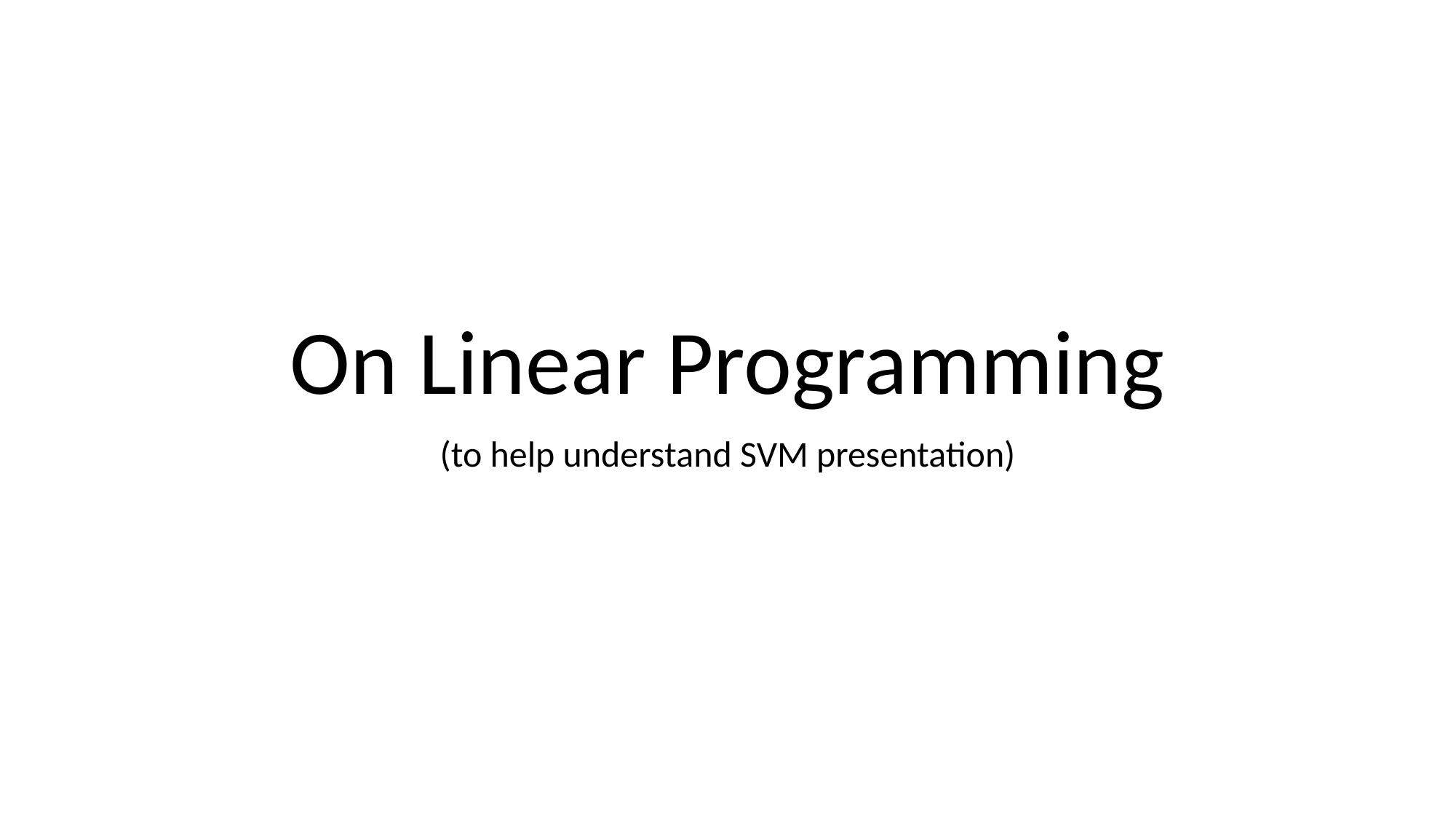

# On Linear Programming
(to help understand SVM presentation)